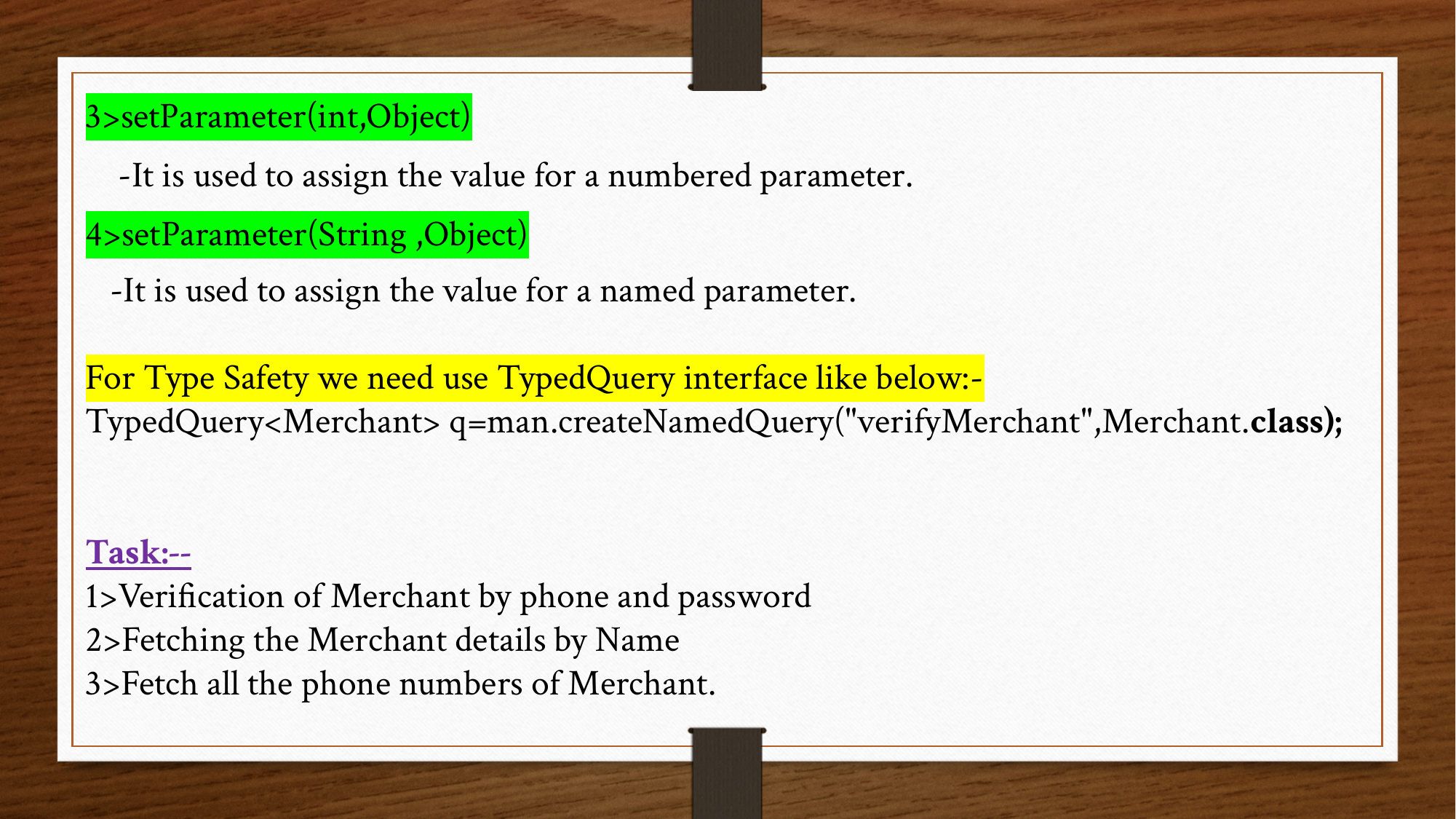

3>setParameter(int,Object)
    -It is used to assign the value for a numbered parameter.
4>setParameter(String ,Object)
   -It is used to assign the value for a named parameter.

For Type Safety we need use TypedQuery interface like below:-
TypedQuery<Merchant> q=man.createNamedQuery("verifyMerchant",Merchant.class);

Task:--
1>Verification of Merchant by phone and password
2>Fetching the Merchant details by Name
3>Fetch all the phone numbers of Merchant.